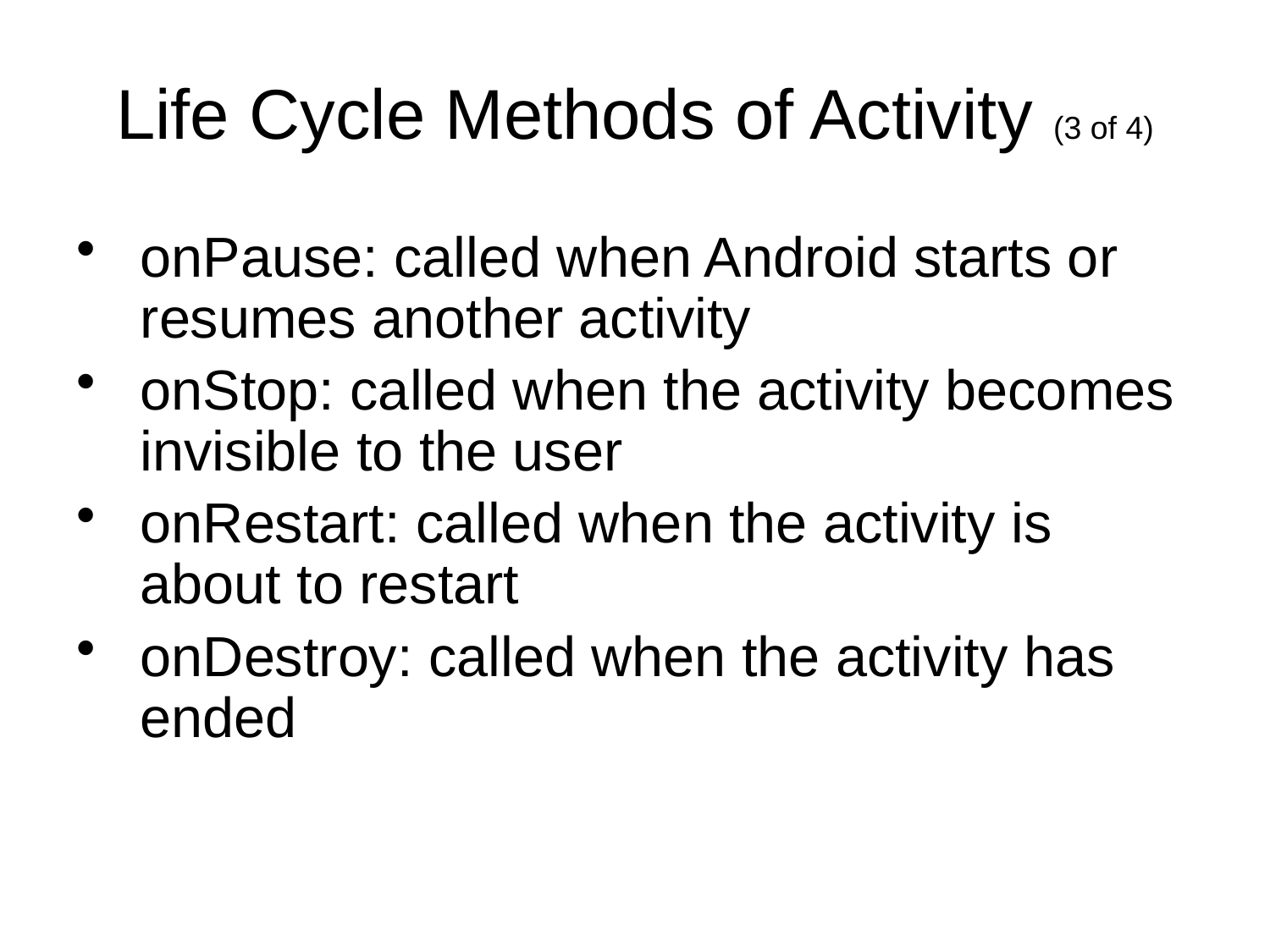

# Life Cycle Methods of Activity (3 of 4)
onPause: called when Android starts or resumes another activity
onStop: called when the activity becomes invisible to the user
onRestart: called when the activity is about to restart
onDestroy: called when the activity has ended